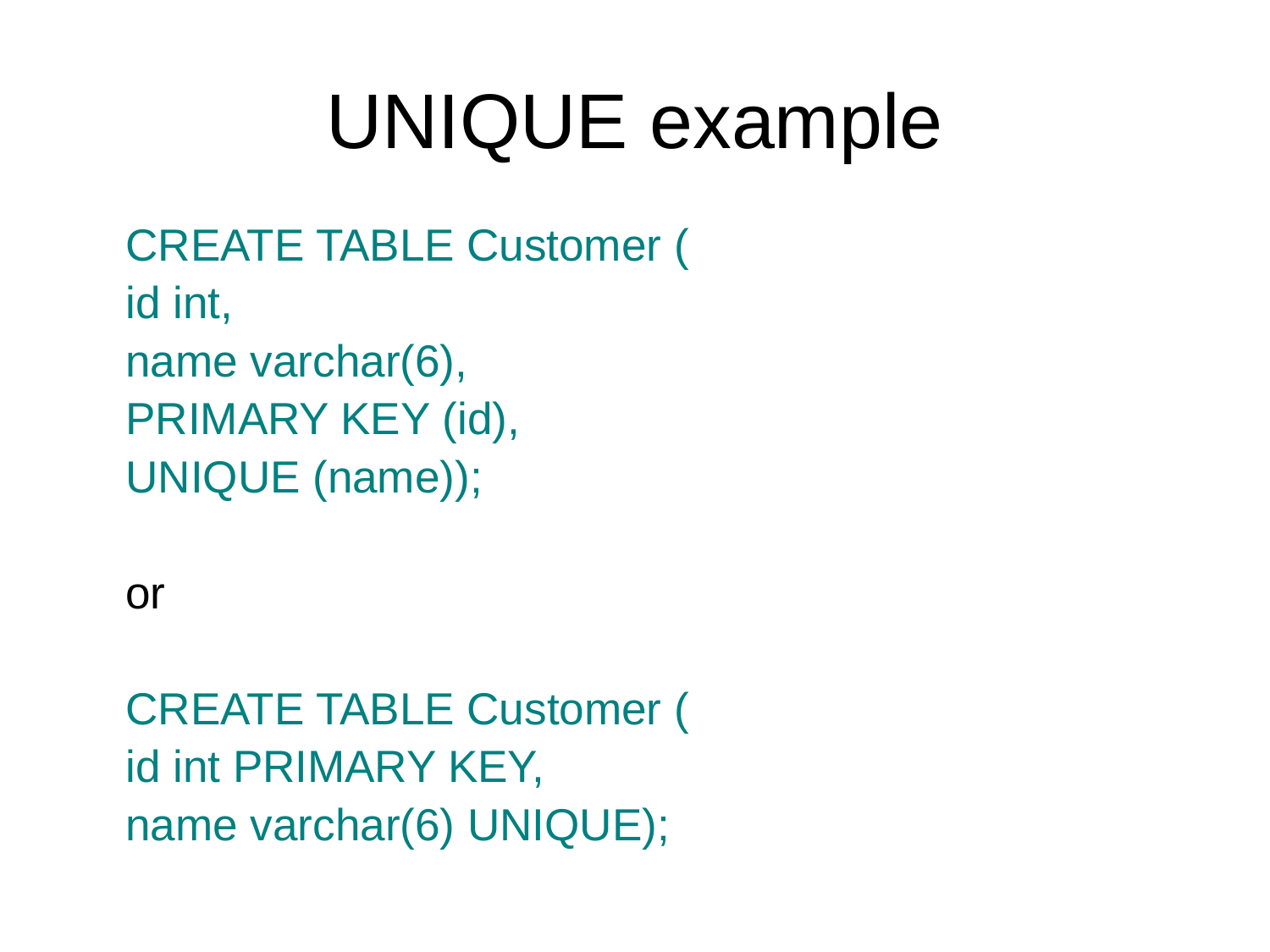

UNIQUE example
CREATE TABLE Customer (
id int,
name varchar(6),
PRIMARY KEY (id),
UNIQUE (name));

or

CREATE TABLE Customer (
id int PRIMARY KEY,
name varchar(6) UNIQUE);